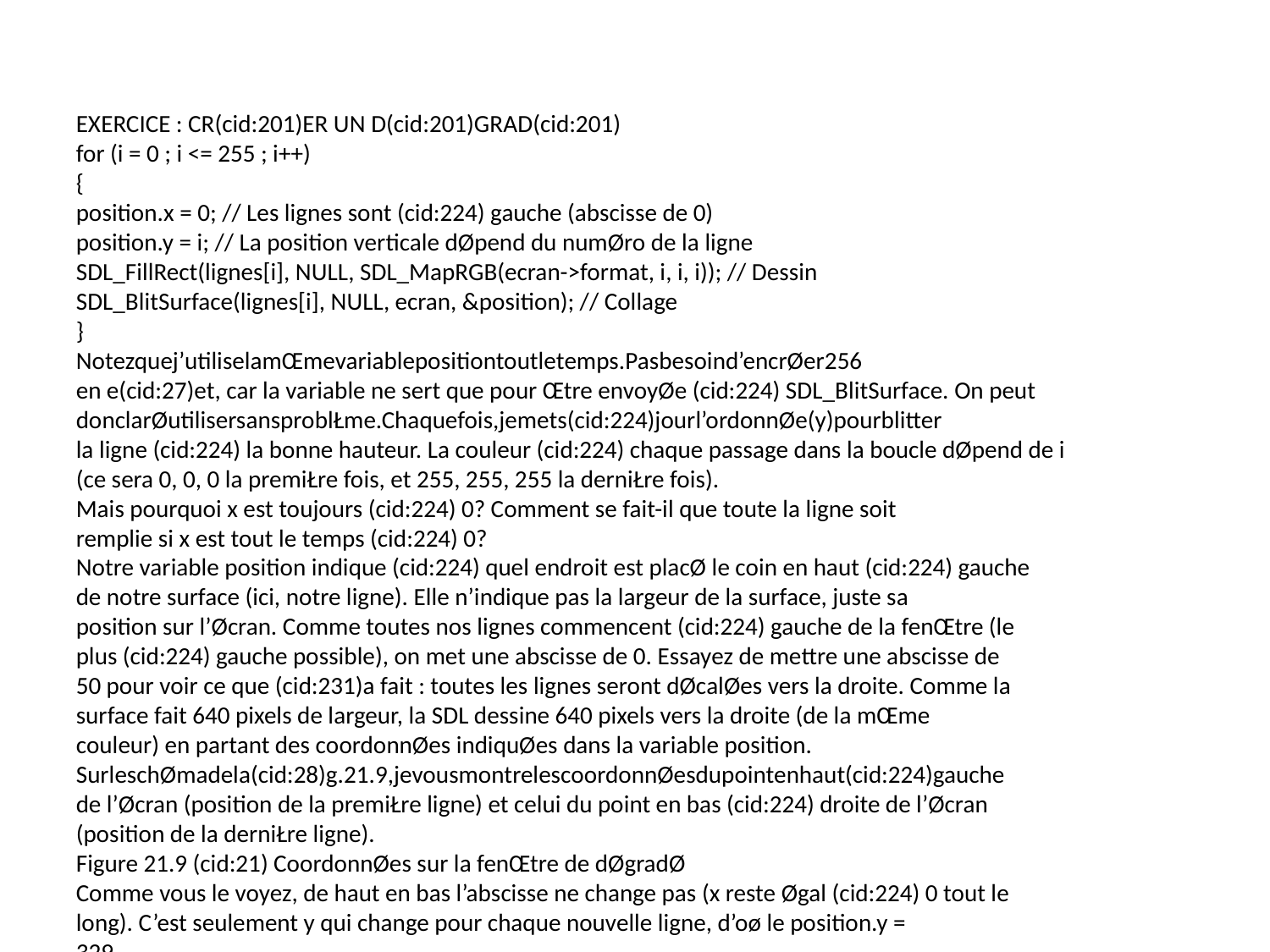

EXERCICE : CR(cid:201)ER UN D(cid:201)GRAD(cid:201)
for (i = 0 ; i <= 255 ; i++)
{
position.x = 0; // Les lignes sont (cid:224) gauche (abscisse de 0)
position.y = i; // La position verticale dØpend du numØro de la ligne
SDL_FillRect(lignes[i], NULL, SDL_MapRGB(ecran->format, i, i, i)); // Dessin
SDL_BlitSurface(lignes[i], NULL, ecran, &position); // Collage
}
Notezquej’utiliselamŒmevariablepositiontoutletemps.Pasbesoind’encrØer256
en e(cid:27)et, car la variable ne sert que pour Œtre envoyØe (cid:224) SDL_BlitSurface. On peut
donclarØutilisersansproblŁme.Chaquefois,jemets(cid:224)jourl’ordonnØe(y)pourblitter
la ligne (cid:224) la bonne hauteur. La couleur (cid:224) chaque passage dans la boucle dØpend de i
(ce sera 0, 0, 0 la premiŁre fois, et 255, 255, 255 la derniŁre fois).
Mais pourquoi x est toujours (cid:224) 0? Comment se fait-il que toute la ligne soit
remplie si x est tout le temps (cid:224) 0?
Notre variable position indique (cid:224) quel endroit est placØ le coin en haut (cid:224) gauche
de notre surface (ici, notre ligne). Elle n’indique pas la largeur de la surface, juste sa
position sur l’Øcran. Comme toutes nos lignes commencent (cid:224) gauche de la fenŒtre (le
plus (cid:224) gauche possible), on met une abscisse de 0. Essayez de mettre une abscisse de
50 pour voir ce que (cid:231)a fait : toutes les lignes seront dØcalØes vers la droite. Comme la
surface fait 640 pixels de largeur, la SDL dessine 640 pixels vers la droite (de la mŒme
couleur) en partant des coordonnØes indiquØes dans la variable position.
SurleschØmadela(cid:28)g.21.9,jevousmontrelescoordonnØesdupointenhaut(cid:224)gauche
de l’Øcran (position de la premiŁre ligne) et celui du point en bas (cid:224) droite de l’Øcran
(position de la derniŁre ligne).
Figure 21.9 (cid:21) CoordonnØes sur la fenŒtre de dØgradØ
Comme vous le voyez, de haut en bas l’abscisse ne change pas (x reste Øgal (cid:224) 0 tout le
long). C’est seulement y qui change pour chaque nouvelle ligne, d’oø le position.y =
329